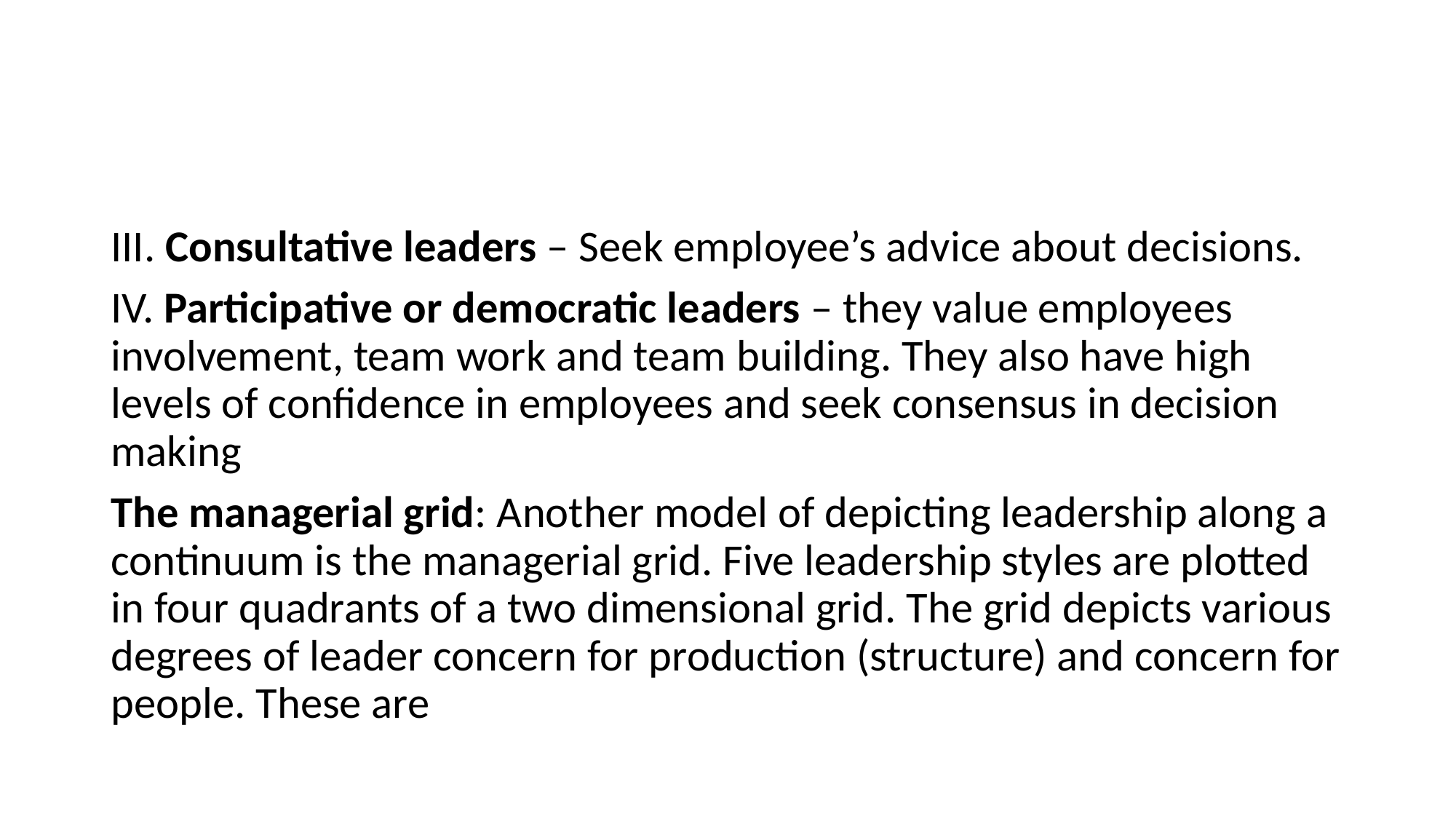

#
III. Consultative leaders – Seek employee’s advice about decisions.
IV. Participative or democratic leaders – they value employees involvement, team work and team building. They also have high levels of confidence in employees and seek consensus in decision making
The managerial grid: Another model of depicting leadership along a continuum is the managerial grid. Five leadership styles are plotted in four quadrants of a two dimensional grid. The grid depicts various degrees of leader concern for production (structure) and concern for people. These are